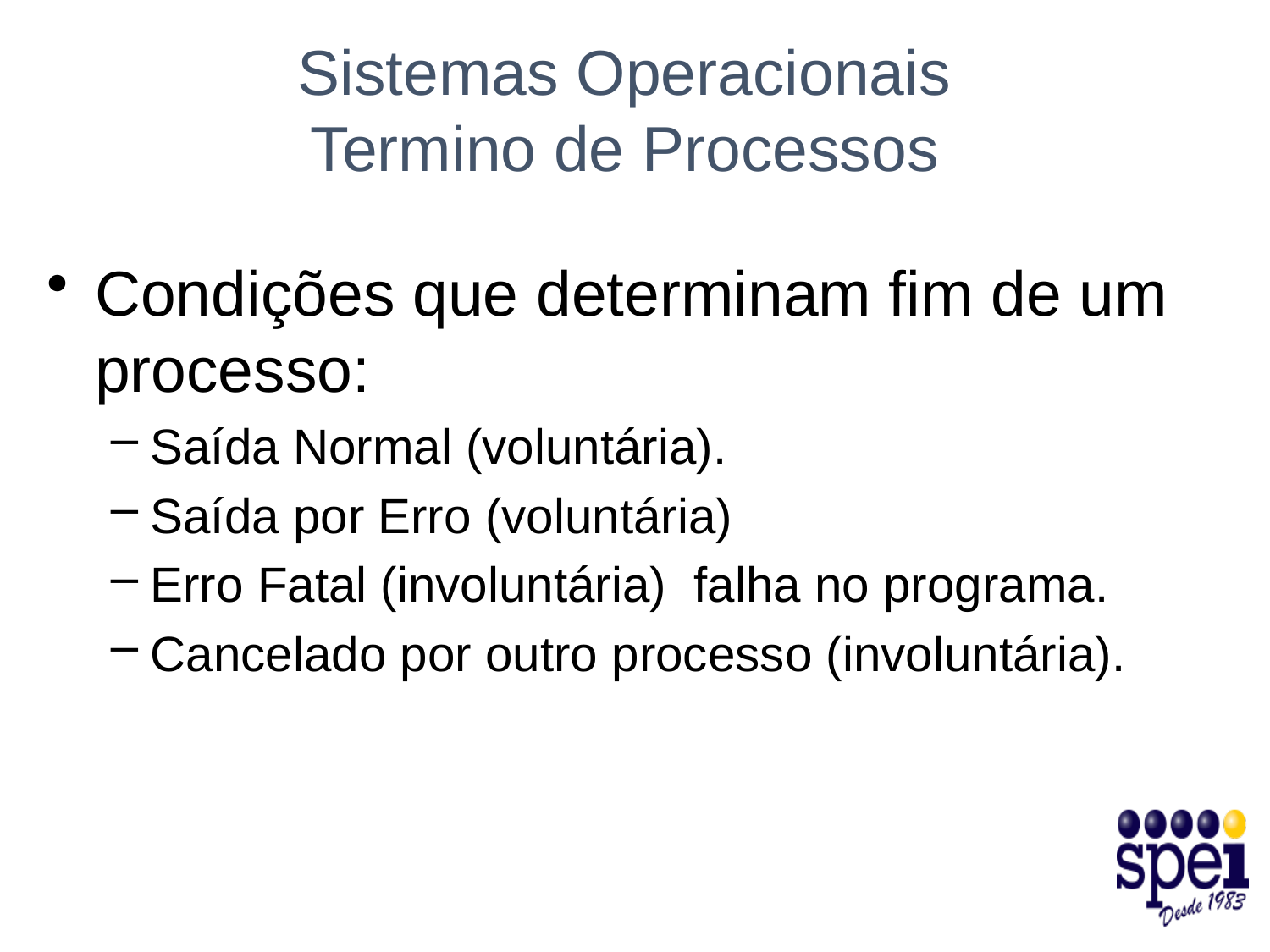

Sistemas Operacionais
Termino de Processos
Condições que determinam fim de um processo:
Saída Normal (voluntária).
Saída por Erro (voluntária)
Erro Fatal (involuntária)  falha no programa.
Cancelado por outro processo (involuntária).